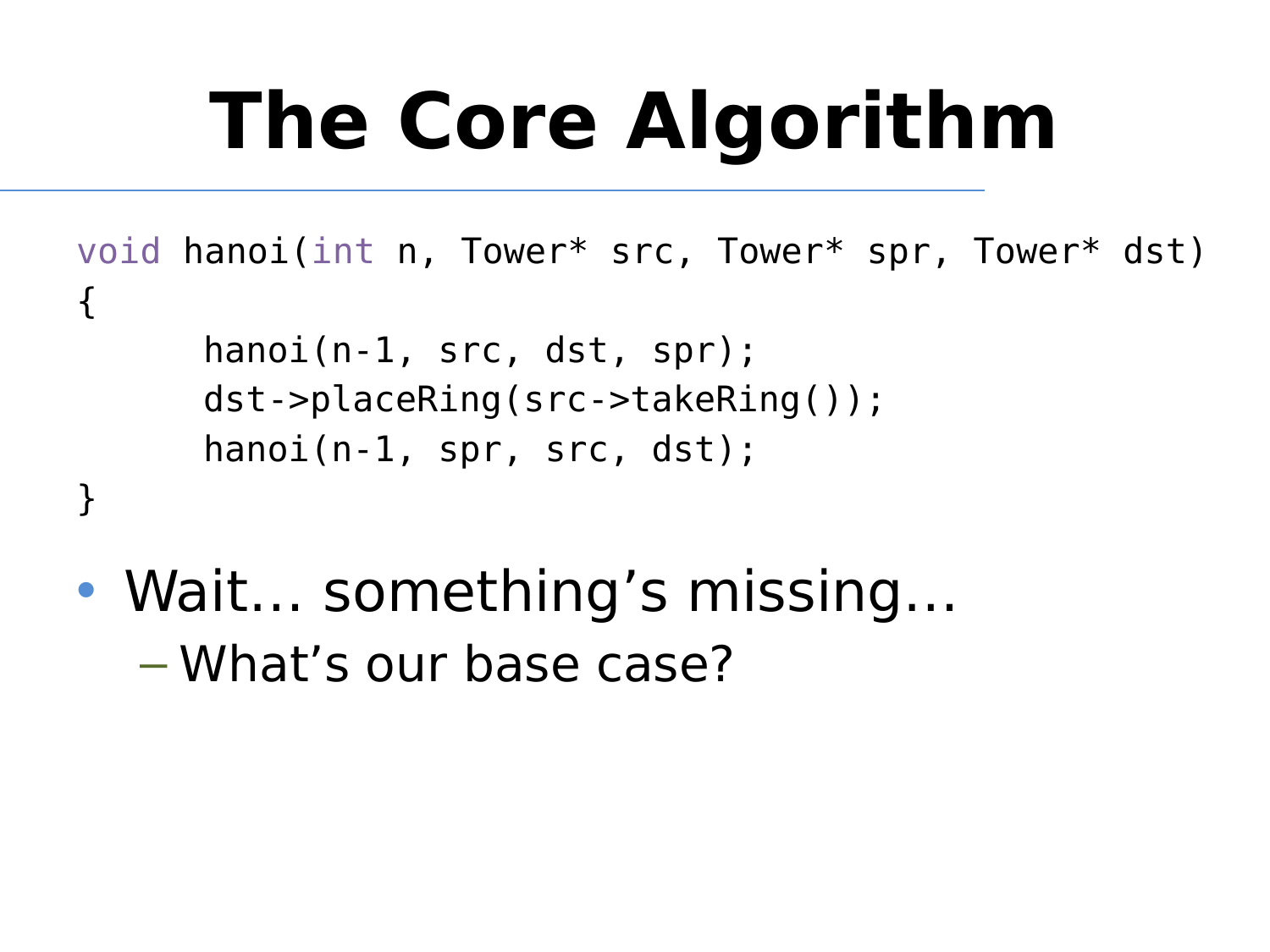

# The Core Algorithm
void hanoi(int n, Tower* src, Tower* spr, Tower* dst)
{
	hanoi(n-1, src, dst, spr);
	dst->placeRing(src->takeRing());
	hanoi(n-1, spr, src, dst);
}

Wait… something’s missing…
What’s our base case?